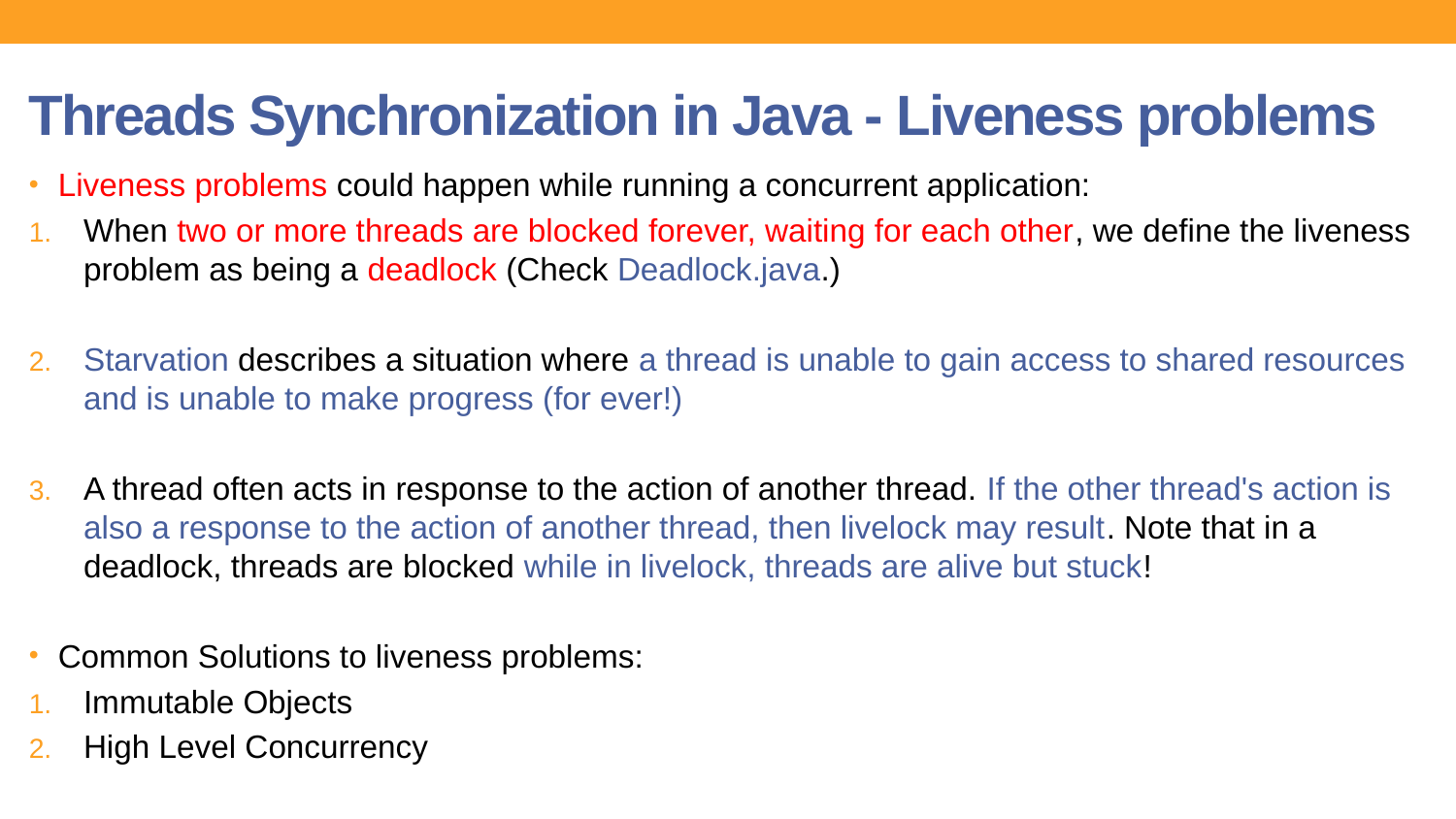

Threads Synchronization in Java - Liveness problems
Liveness problems could happen while running a concurrent application:
When two or more threads are blocked forever, waiting for each other, we define the liveness problem as being a deadlock (Check Deadlock.java.)

Starvation describes a situation where a thread is unable to gain access to shared resources and is unable to make progress (for ever!)

A thread often acts in response to the action of another thread. If the other thread's action is also a response to the action of another thread, then livelock may result. Note that in a deadlock, threads are blocked while in livelock, threads are alive but stuck!

Common Solutions to liveness problems:
Immutable Objects
High Level Concurrency